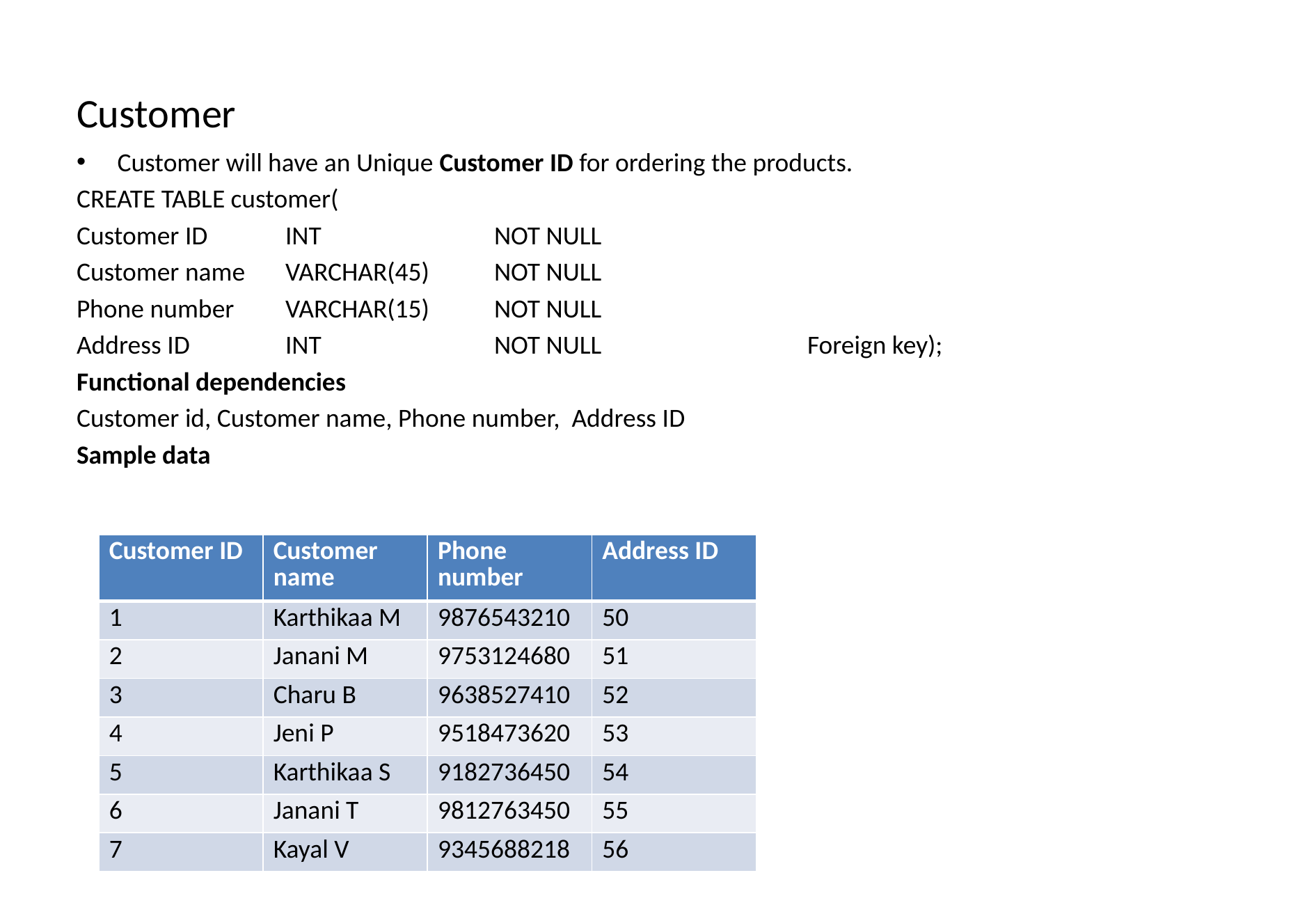

# Customer
Customer will have an Unique Customer ID for ordering the products.
CREATE TABLE customer(
Customer ID	INT		NOT NULL
Customer name	VARCHAR(45)	NOT NULL
Phone number	VARCHAR(15)	NOT NULL
Address ID	INT		NOT NULL		Foreign key);
Functional dependencies
Customer id, Customer name, Phone number,  Address ID
Sample data

| Customer ID | Customer name | Phone number | Address ID |
| --- | --- | --- | --- |
| 1 | Karthikaa M | 9876543210 | 50 |
| 2 | Janani M | 9753124680 | 51 |
| 3 | Charu B | 9638527410 | 52 |
| 4 | Jeni P | 9518473620 | 53 |
| 5 | Karthikaa S | 9182736450 | 54 |
| 6 | Janani T | 9812763450 | 55 |
| 7 | Kayal V | 9345688218 | 56 |